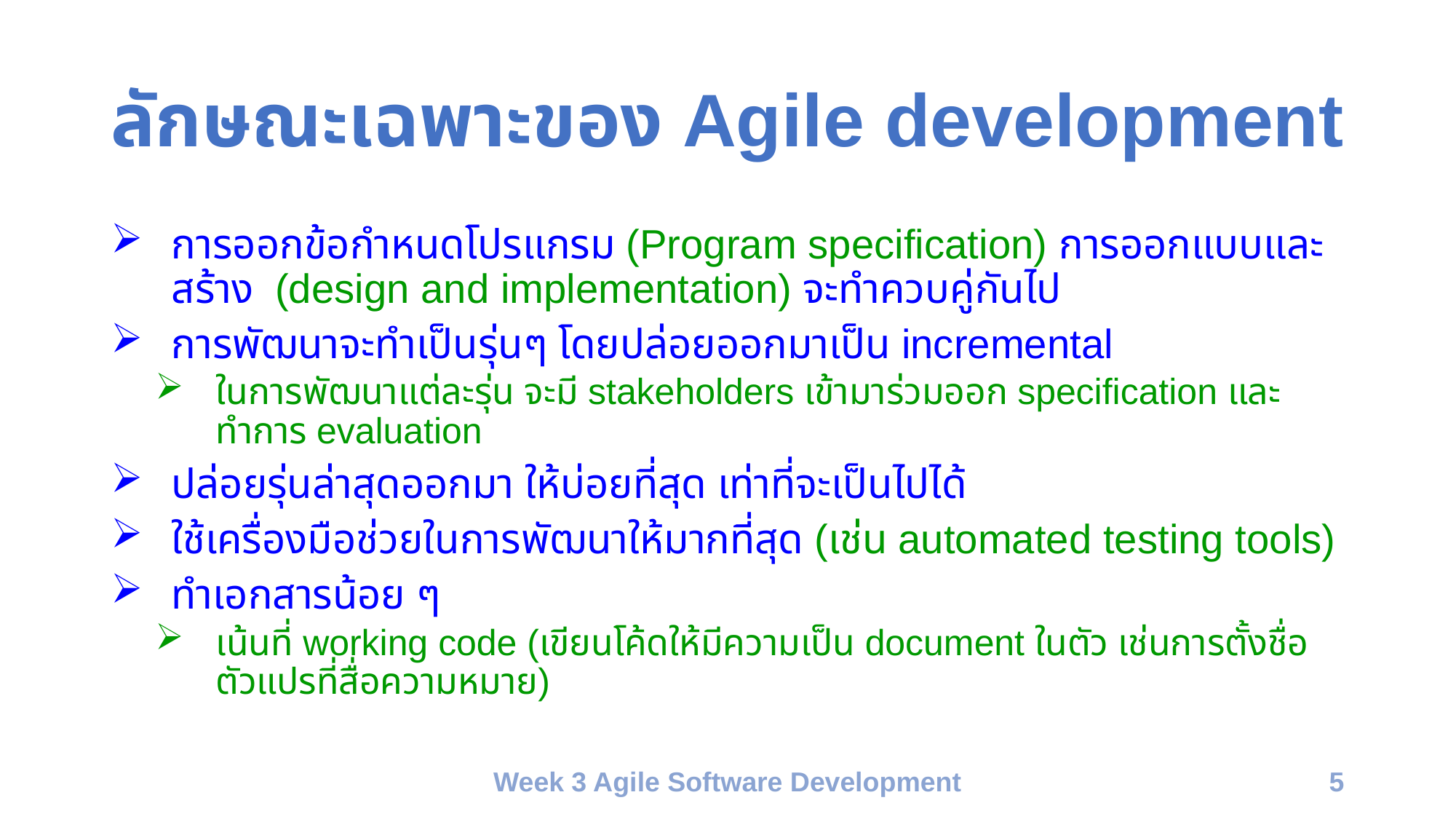

# ลักษณะเฉพาะของ Agile development
การออกข้อกำหนดโปรแกรม (Program specification) การออกแบบและสร้าง  (design and implementation) จะทำควบคู่กันไป
การพัฒนาจะทำเป็นรุ่นๆ โดยปล่อยออกมาเป็น incremental
ในการพัฒนาแต่ละรุ่น จะมี stakeholders เข้ามาร่วมออก specification และทำการ evaluation
ปล่อยรุ่นล่าสุดออกมา ให้บ่อยที่สุด เท่าที่จะเป็นไปได้
ใช้เครื่องมือช่วยในการพัฒนาให้มากที่สุด (เช่น automated testing tools)
ทำเอกสารน้อย ๆ
เน้นที่ working code (เขียนโค้ดให้มีความเป็น document ในตัว เช่นการตั้งชื่อตัวแปรที่สื่อความหมาย)
Week 3 Agile Software Development
5